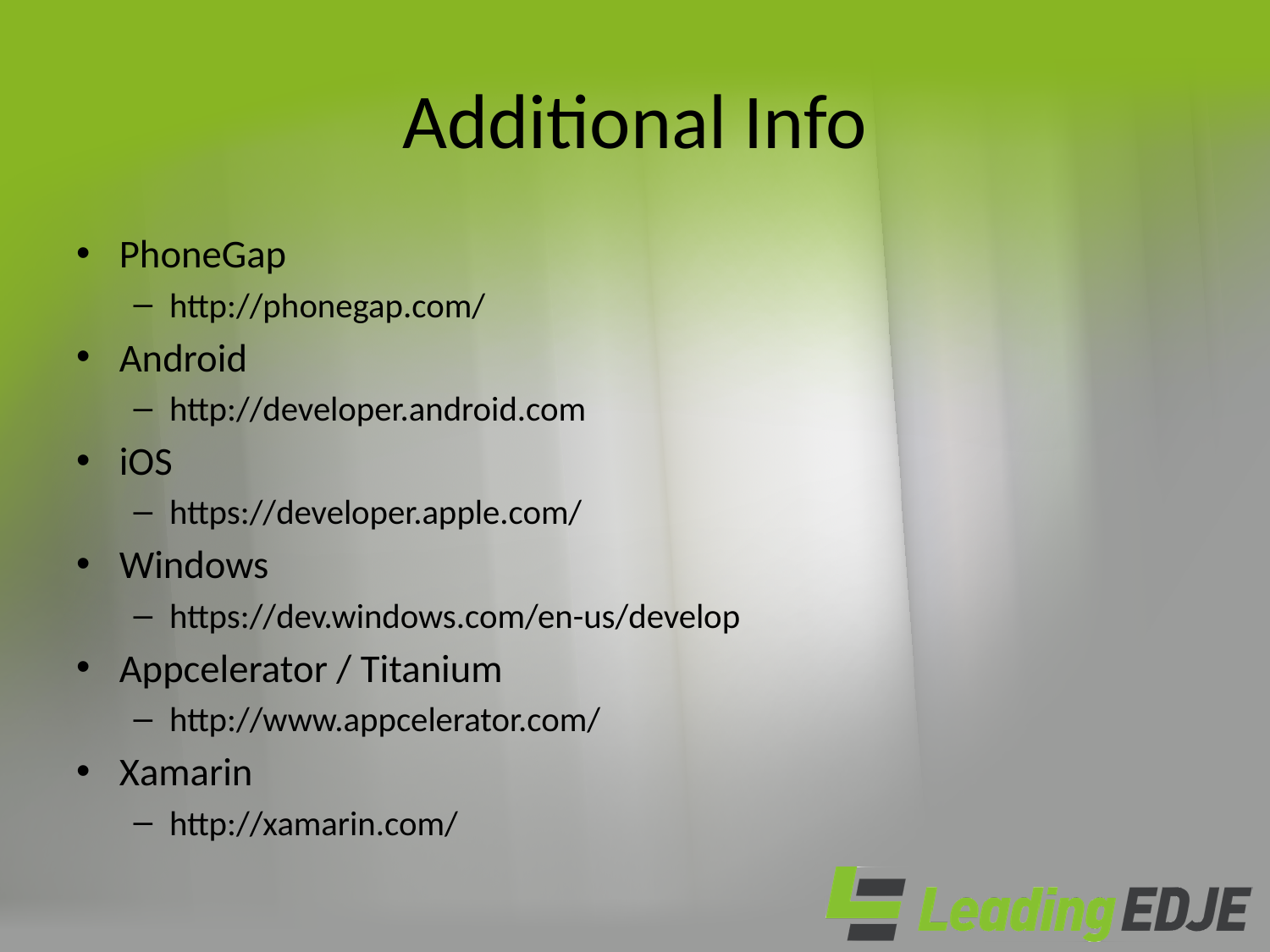

# Additional Info
PhoneGap
http://phonegap.com/
Android
http://developer.android.com
iOS
https://developer.apple.com/
Windows
https://dev.windows.com/en-us/develop
Appcelerator / Titanium
http://www.appcelerator.com/
Xamarin
http://xamarin.com/